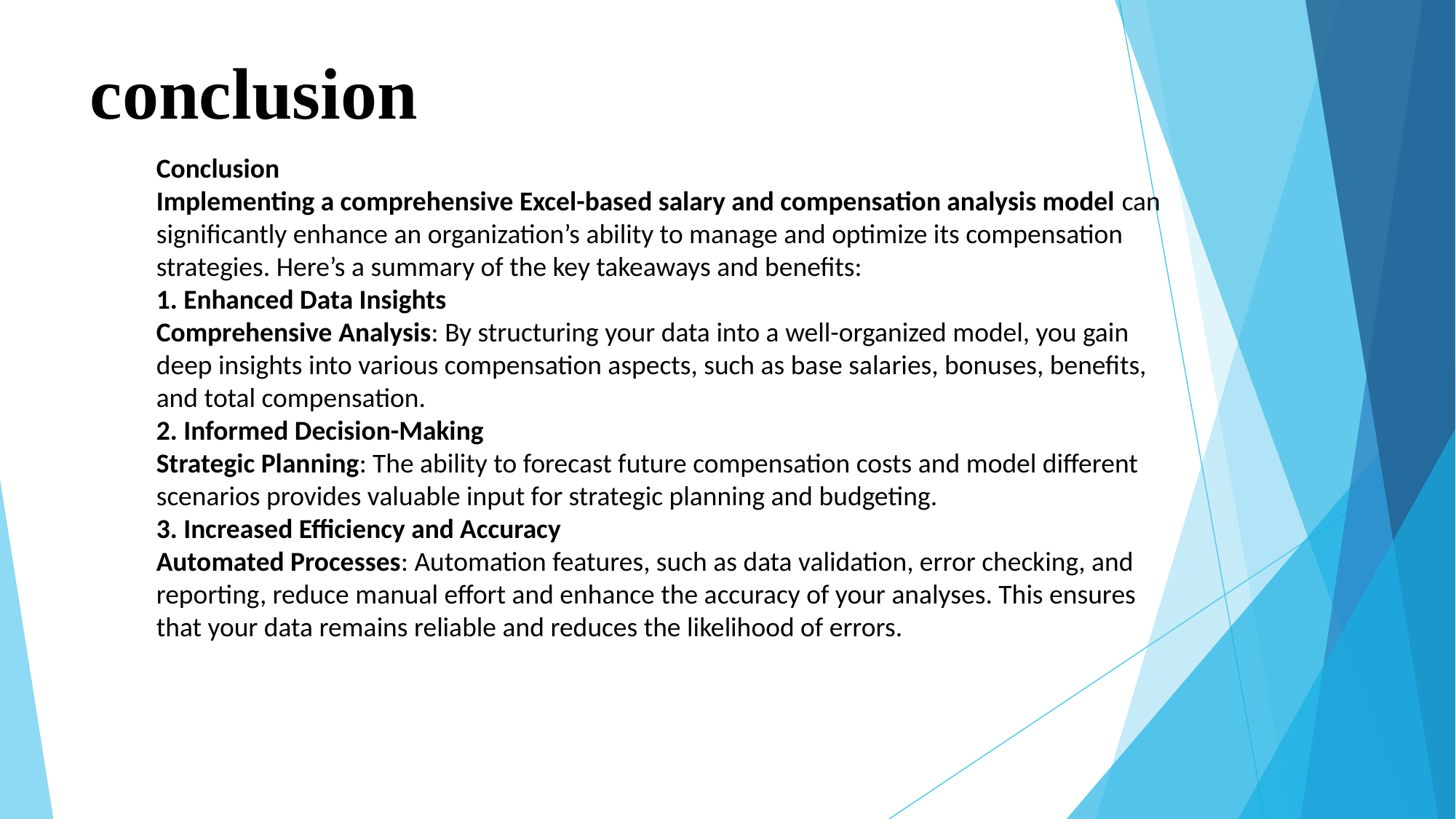

# conclusion
Conclusion
Implementing a comprehensive Excel-based salary and compensation analysis model can significantly enhance an organization’s ability to manage and optimize its compensation strategies. Here’s a summary of the key takeaways and benefits:
1. Enhanced Data Insights
Comprehensive Analysis: By structuring your data into a well-organized model, you gain deep insights into various compensation aspects, such as base salaries, bonuses, benefits, and total compensation.
2. Informed Decision-Making
Strategic Planning: The ability to forecast future compensation costs and model different scenarios provides valuable input for strategic planning and budgeting.
3. Increased Efficiency and Accuracy
Automated Processes: Automation features, such as data validation, error checking, and reporting, reduce manual effort and enhance the accuracy of your analyses. This ensures that your data remains reliable and reduces the likelihood of errors.